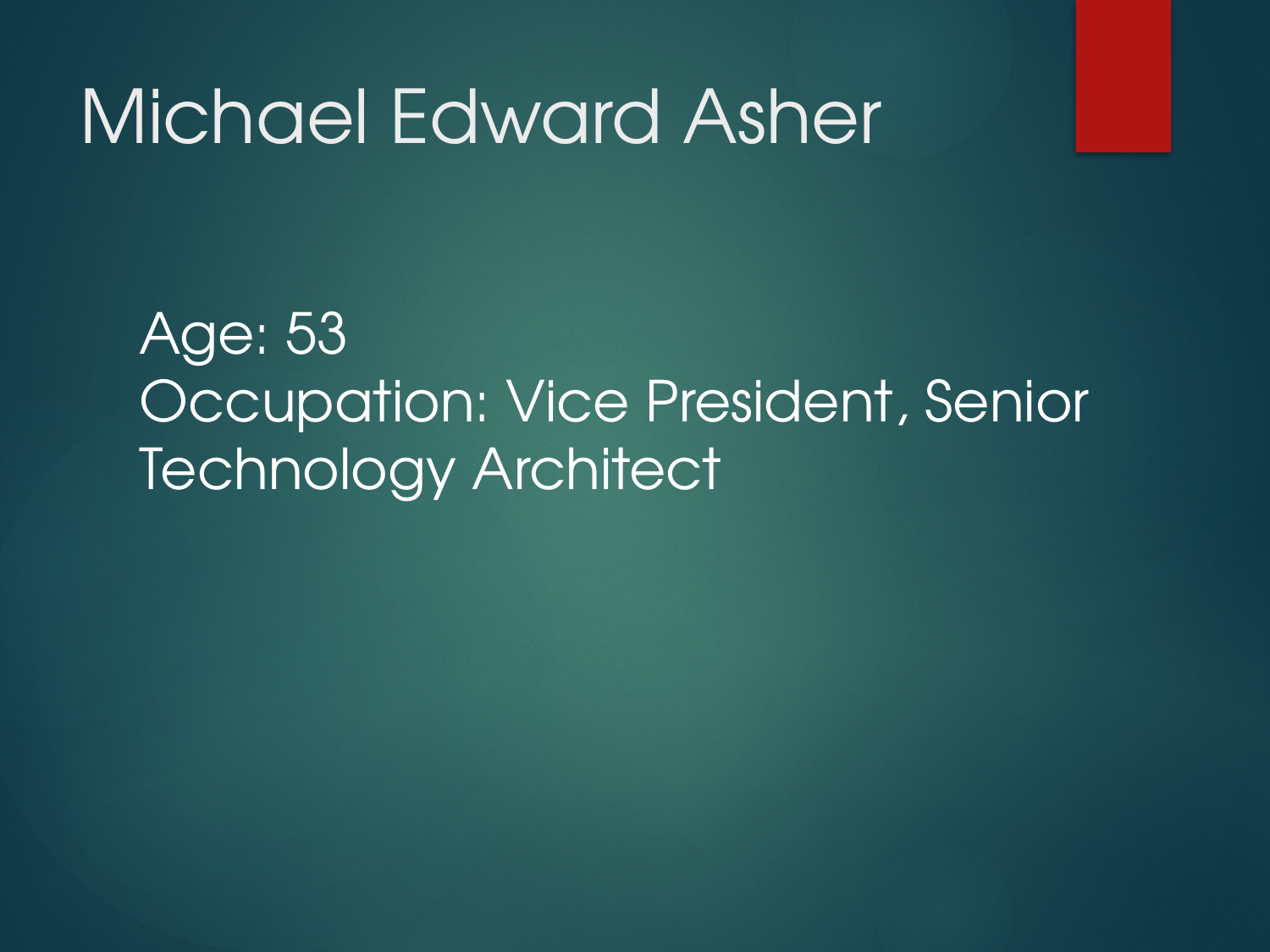

# Michael Edward Asher

Age: 53
Occupation: Vice President, Senior Technology Architect